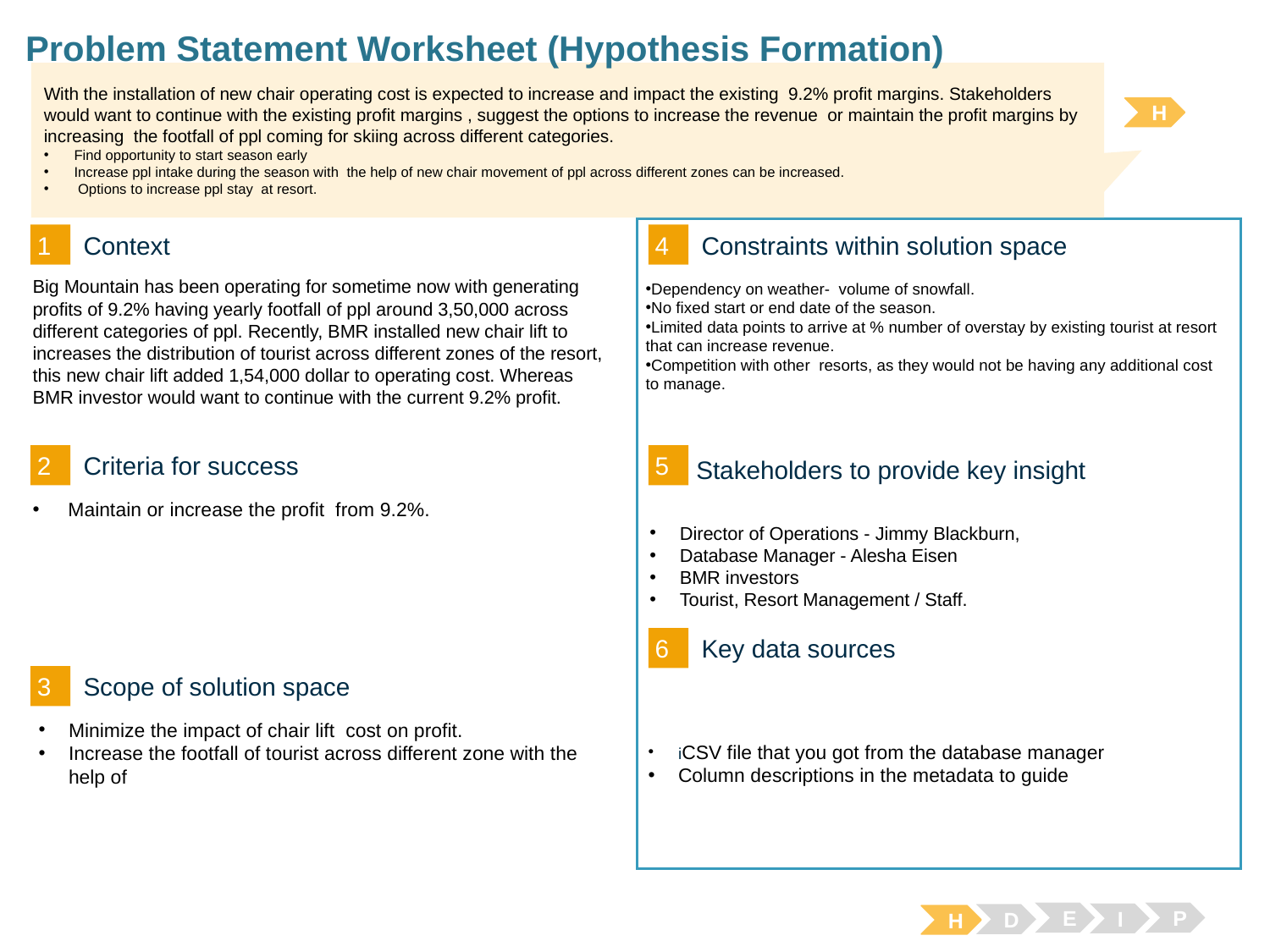

# Problem Statement Worksheet (Hypothesis Formation)
With the installation of new chair operating cost is expected to increase and impact the existing  9.2% profit margins. Stakeholders would want to continue with the existing profit margins , suggest the options to increase the revenue  or maintain the profit margins by increasing  the footfall of ppl coming for skiing across different categories.
Find opportunity to start season early
Increase ppl intake during the season with  the help of new chair movement of ppl across different zones can be increased.
 Options to increase ppl stay  at resort.

H

Director of Operations - Jimmy Blackburn,
Database Manager - Alesha Eisen
BMR investors
Tourist, Resort Management / Staff.
1
4
Context
Constraints within solution space
Big Mountain has been operating for sometime now with generating profits of 9.2% having yearly footfall of ppl around 3,50,000 across different categories of ppl. Recently, BMR installed new chair lift to increases the distribution of tourist across different zones of the resort, this new chair lift added 1,54,000 dollar to operating cost. Whereas BMR investor would want to continue with the current 9.2% profit.
Dependency on weather-  volume of snowfall.
No fixed start or end date of the season.
Limited data points to arrive at % number of overstay by existing tourist at resort that can increase revenue.
Competition with other  resorts, as they would not be having any additional cost to manage.

Stakeholders to provide key insight
2
5
Criteria for success
 Maintain or increase the profit  from 9.2%.

6
Key data sources
3
Scope of solution space
iCSV file that you got from the database manager
Column descriptions in the metadata to guide

Minimize the impact of chair lift  cost on profit.
Increase the footfall of tourist across different zone with the help of
E
P
I
D
H